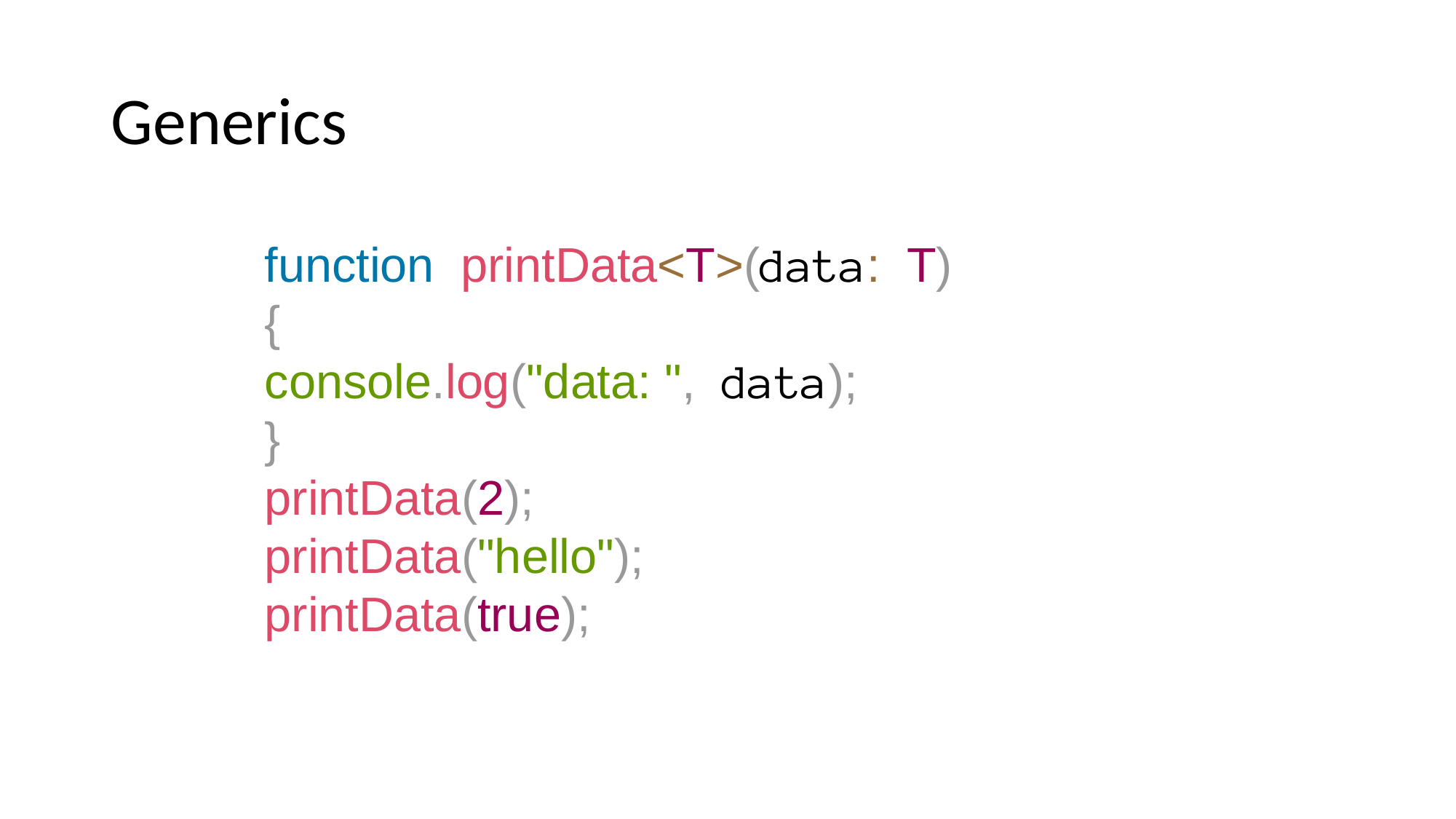

# Generics
function printData<T>(data: T) {
console.log("data: ", data);
}
printData(2);
printData("hello");
printData(true);